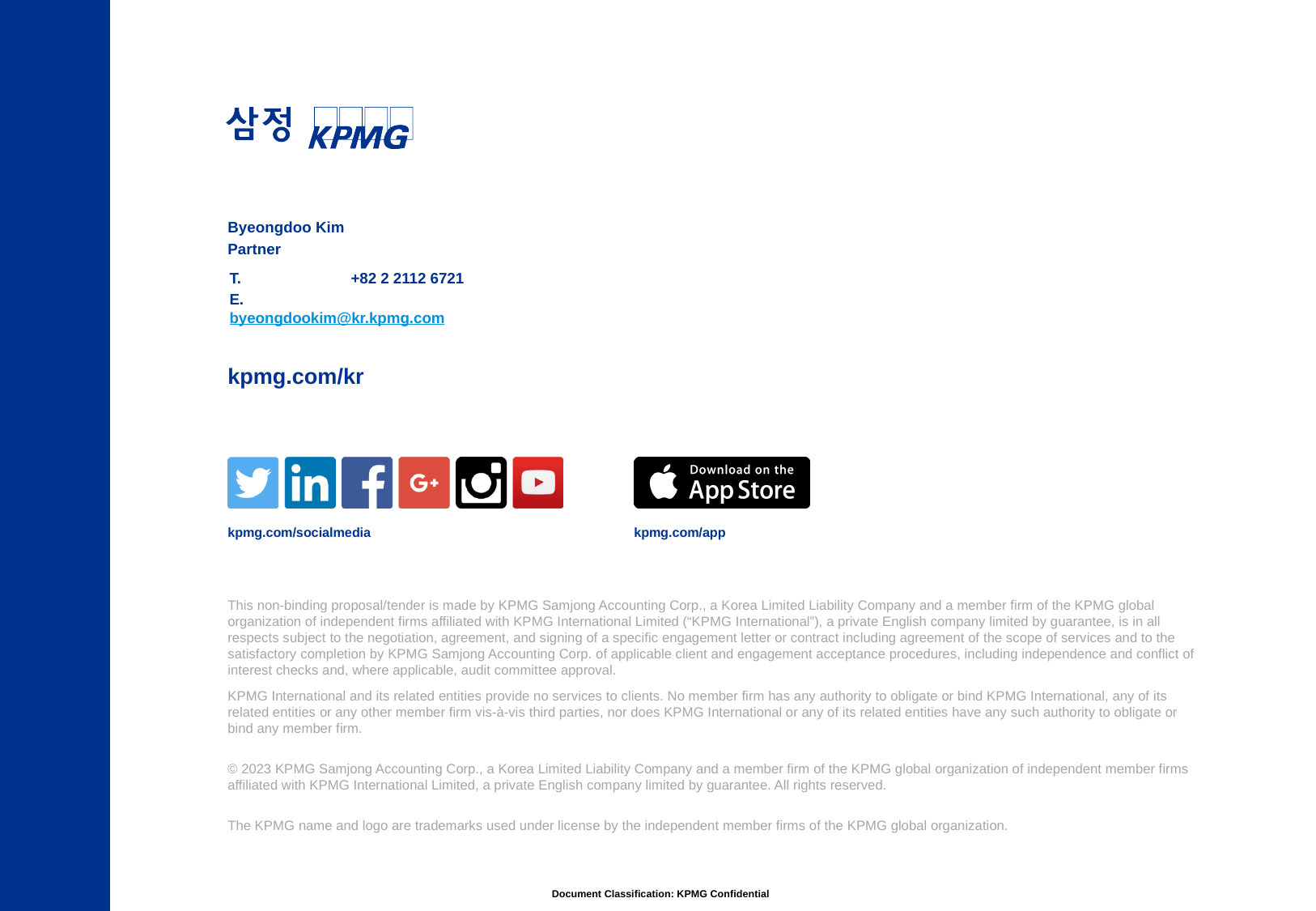

Byeongdoo Kim
Partner

T.	+82 2 2112 6721
E.	byeongdookim@kr.kpmg.com
kpmg.com/socialmedia
kpmg.com/app
This non-binding proposal/tender is made by KPMG Samjong Accounting Corp., a Korea Limited Liability Company and a member firm of the KPMG global organization of independent firms affiliated with KPMG International Limited (“KPMG International”), a private English company limited by guarantee, is in all respects subject to the negotiation, agreement, and signing of a specific engagement letter or contract including agreement of the scope of services and to the satisfactory completion by KPMG Samjong Accounting Corp. of applicable client and engagement acceptance procedures, including independence and conflict of interest checks and, where applicable, audit committee approval.
KPMG International and its related entities provide no services to clients. No member firm has any authority to obligate or bind KPMG International, any of its related entities or any other member firm vis-à-vis third parties, nor does KPMG International or any of its related entities have any such authority to obligate or bind any member firm.
© 2023 KPMG Samjong Accounting Corp., a Korea Limited Liability Company and a member firm of the KPMG global organization of independent member firms affiliated with KPMG International Limited, a private English company limited by guarantee. All rights reserved.
The KPMG name and logo are trademarks used under license by the independent member firms of the KPMG global organization.